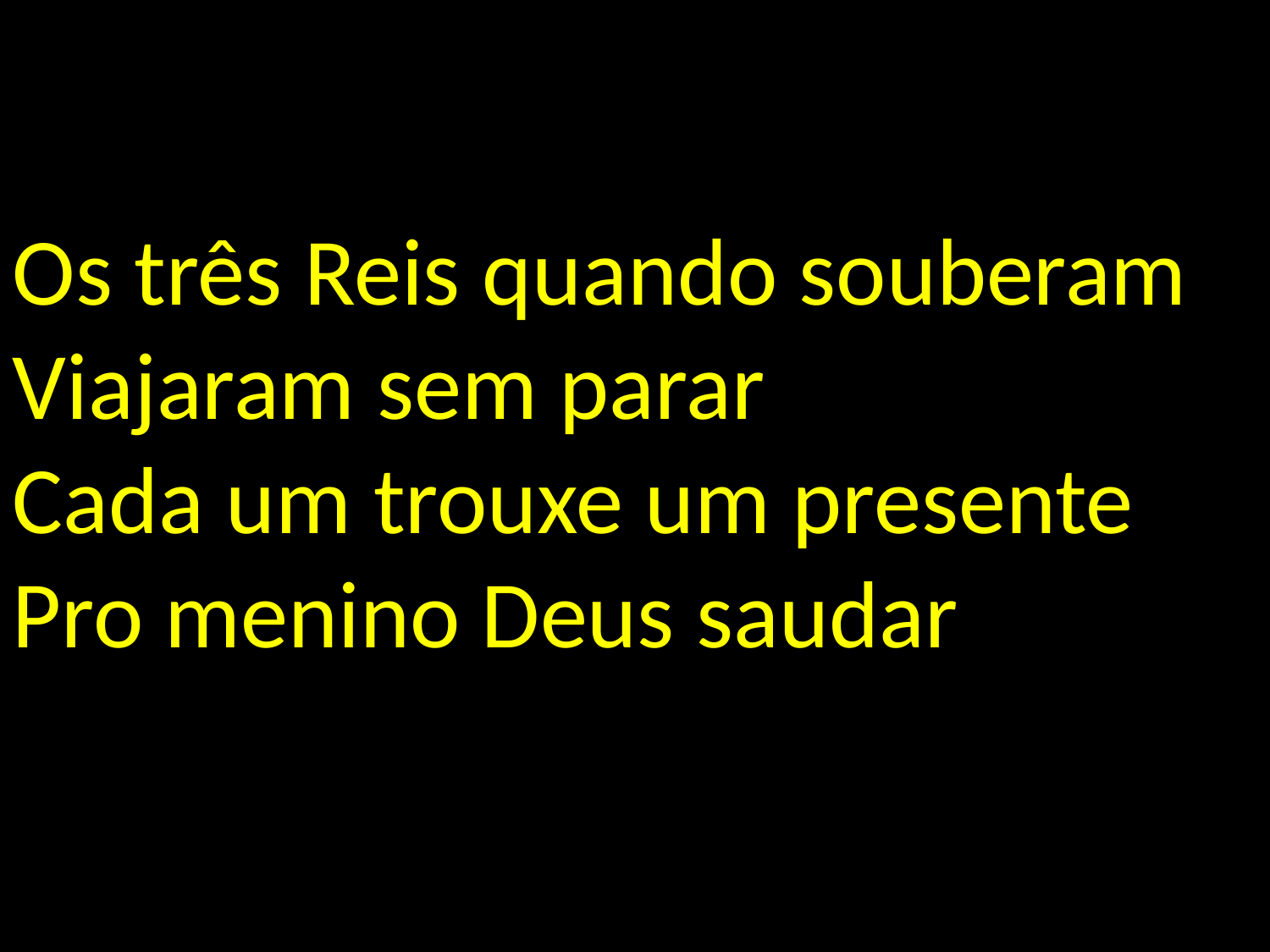

Os três Reis quando souberam
Viajaram sem parar
Cada um trouxe um presente
Pro menino Deus saudar